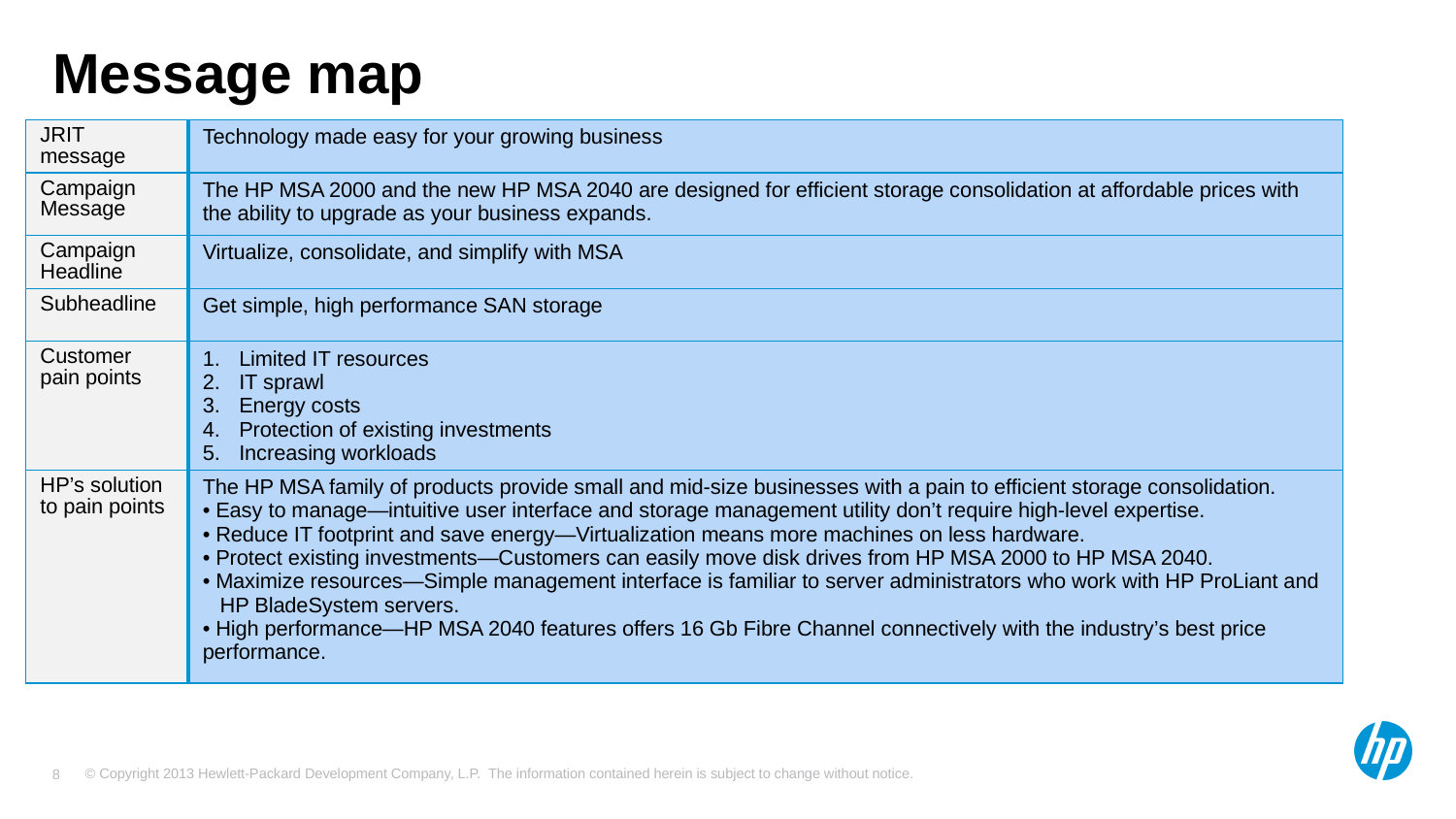

# Message map
| JRIT message | Technology made easy for your growing business |
| --- | --- |
| Campaign Message | The HP MSA 2000 and the new HP MSA 2040 are designed for efficient storage consolidation at affordable prices with the ability to upgrade as your business expands. |
| Campaign Headline | Virtualize, consolidate, and simplify with MSA |
| Subheadline | Get simple, high performance SAN storage |
| Customer pain points | Limited IT resources IT sprawl Energy costs Protection of existing investments Increasing workloads |
| HP’s solution to pain points | The HP MSA family of products provide small and mid-size businesses with a pain to efficient storage consolidation. Easy to manage—intuitive user interface and storage management utility don’t require high-level expertise. Reduce IT footprint and save energy—Virtualization means more machines on less hardware. Protect existing investments—Customers can easily move disk drives from HP MSA 2000 to HP MSA 2040. Maximize resources—Simple management interface is familiar to server administrators who work with HP ProLiant and HP BladeSystem servers. High performance—HP MSA 2040 features offers 16 Gb Fibre Channel connectively with the industry’s best price performance. |